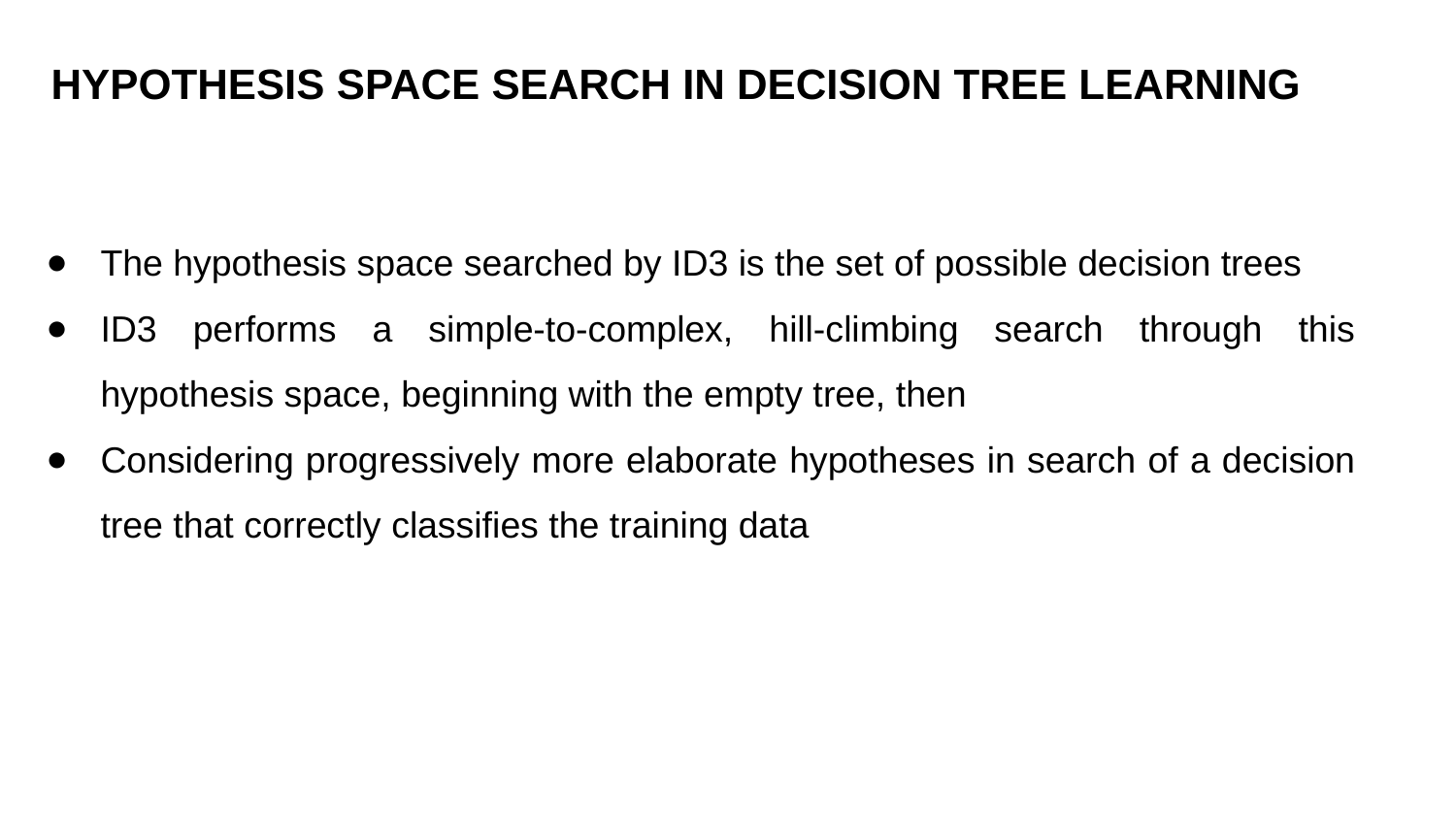

# HYPOTHESIS SPACE SEARCH IN DECISION TREE LEARNING
The hypothesis space searched by ID3 is the set of possible decision trees
ID3 performs a simple-to-complex, hill-climbing search through this hypothesis space, beginning with the empty tree, then
Considering progressively more elaborate hypotheses in search of a decision tree that correctly classifies the training data